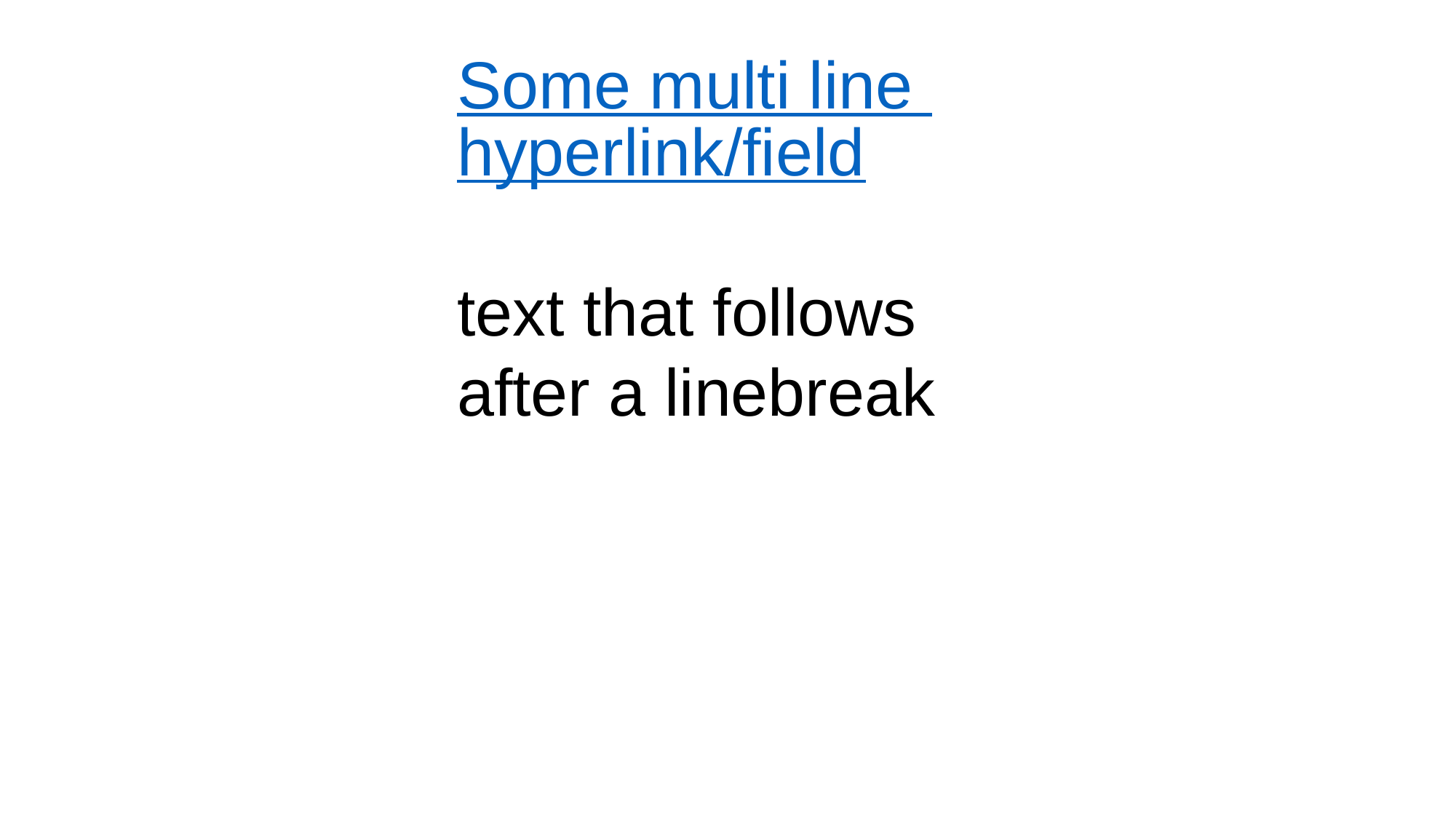

Some multi line hyperlink/field
text that follows after a linebreak